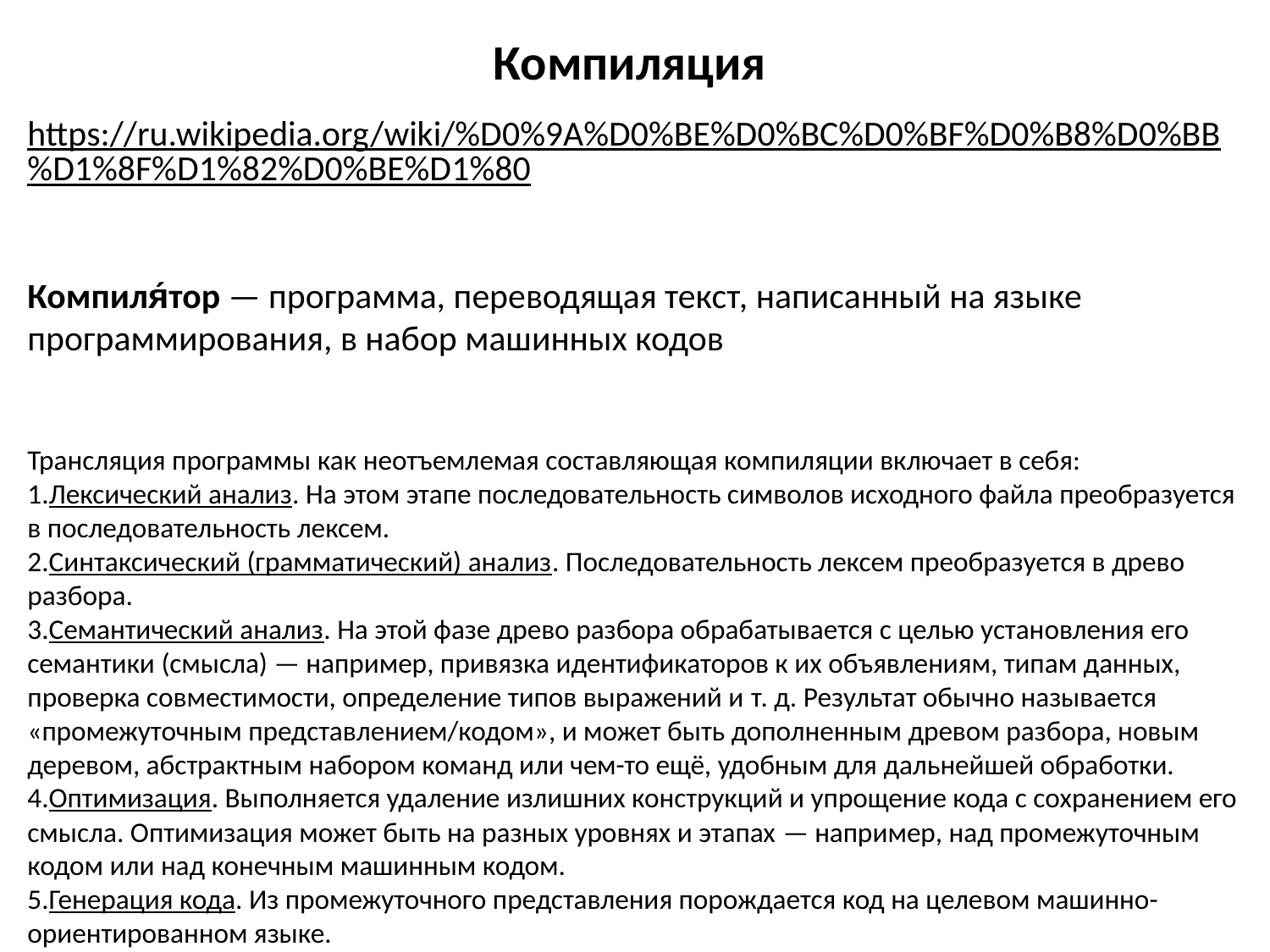

# Компиляция
https://ru.wikipedia.org/wiki/%D0%9A%D0%BE%D0%BC%D0%BF%D0%B8%D0%BB%D1%8F%D1%82%D0%BE%D1%80

Компиля́тор — программа, переводящая текст, написанный на языке программирования, в набор машинных кодов

Трансляция программы как неотъемлемая составляющая компиляции включает в себя:
Лексический анализ. На этом этапе последовательность символов исходного файла преобразуется в последовательность лексем.
Синтаксический (грамматический) анализ. Последовательность лексем преобразуется в древо разбора.
Семантический анализ. На этой фазе древо разбора обрабатывается с целью установления его семантики (смысла) — например, привязка идентификаторов к их объявлениям, типам данных, проверка совместимости, определение типов выражений и т. д. Результат обычно называется «промежуточным представлением/кодом», и может быть дополненным древом разбора, новым деревом, абстрактным набором команд или чем-то ещё, удобным для дальнейшей обработки.
Оптимизация. Выполняется удаление излишних конструкций и упрощение кода с сохранением его смысла. Оптимизация может быть на разных уровнях и этапах — например, над промежуточным кодом или над конечным машинным кодом.
Генерация кода. Из промежуточного представления порождается код на целевом машинно-ориентированном языке.